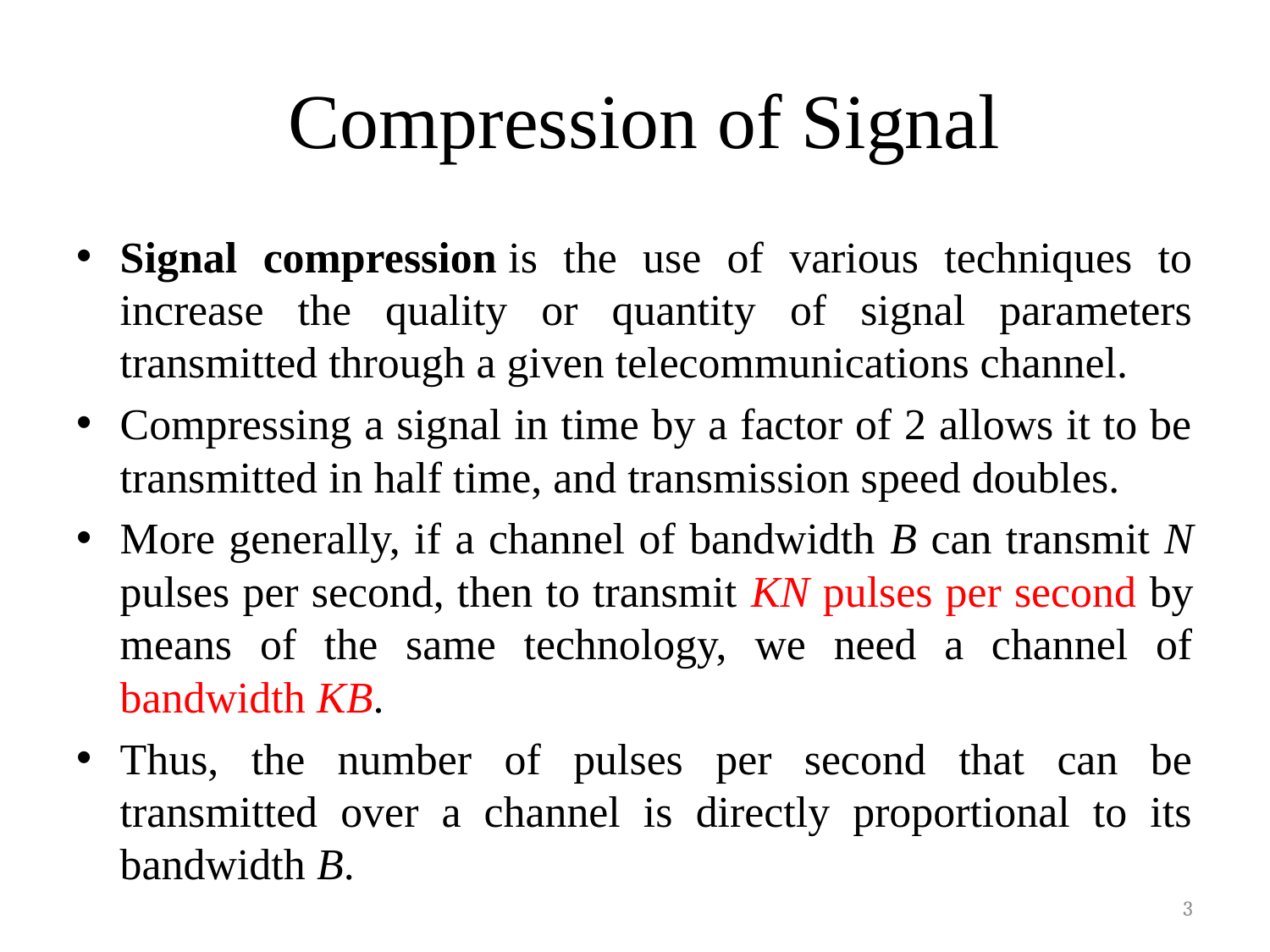

# Compression of Signal
Signal compression is the use of various techniques to increase the quality or quantity of signal parameters transmitted through a given telecommunications channel.
Compressing a signal in time by a factor of 2 allows it to be transmitted in half time, and transmission speed doubles.
More generally, if a channel of bandwidth B can transmit N pulses per second, then to transmit KN pulses per second by means of the same technology, we need a channel of bandwidth KB.
Thus, the number of pulses per second that can be transmitted over a channel is directly proportional to its bandwidth B.
3